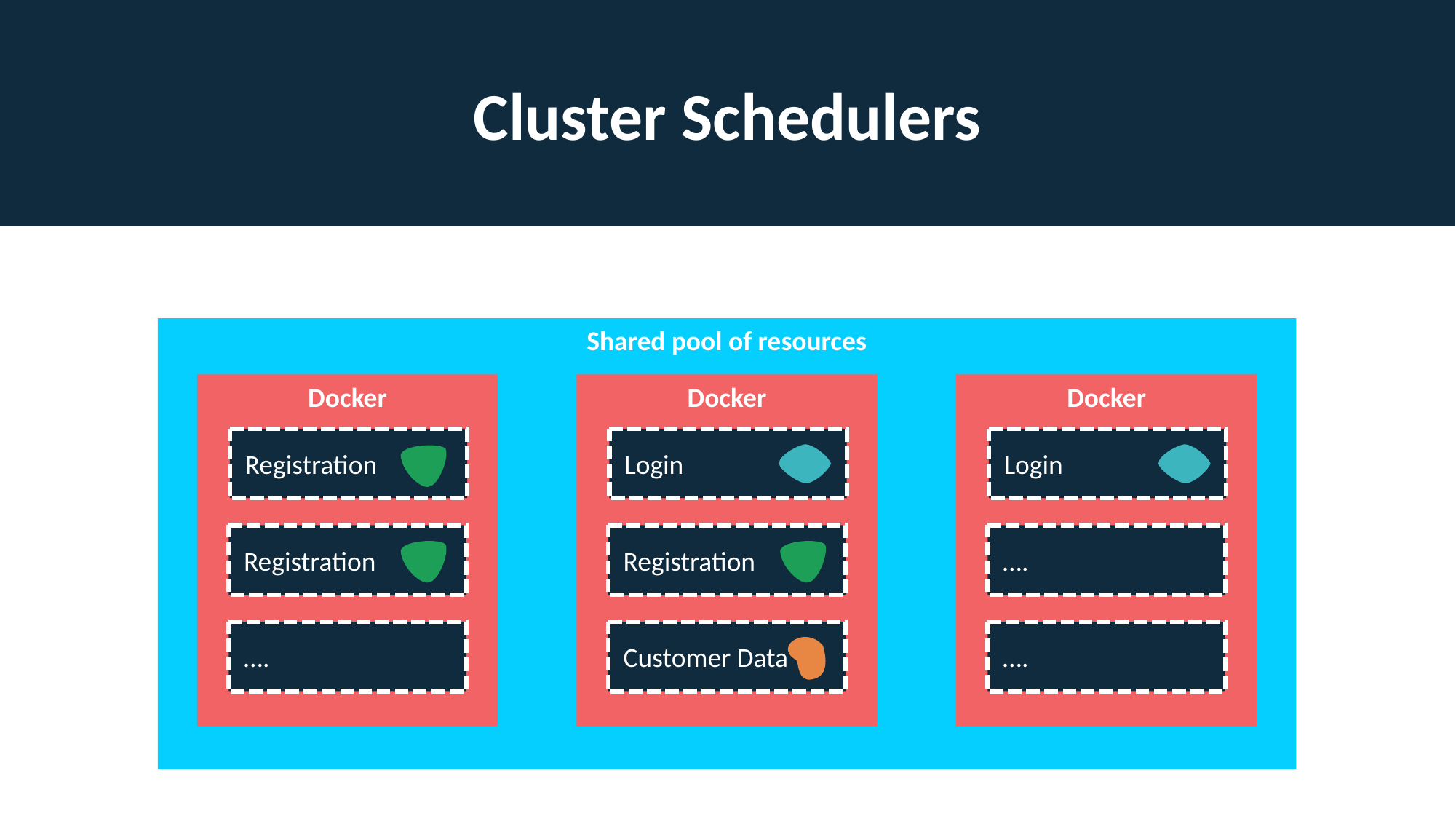

Cluster Schedulers
Shared pool of resources
Docker
Docker
Docker
Registration
Login
Login

Registration
Registration
….

….
Customer Data
….